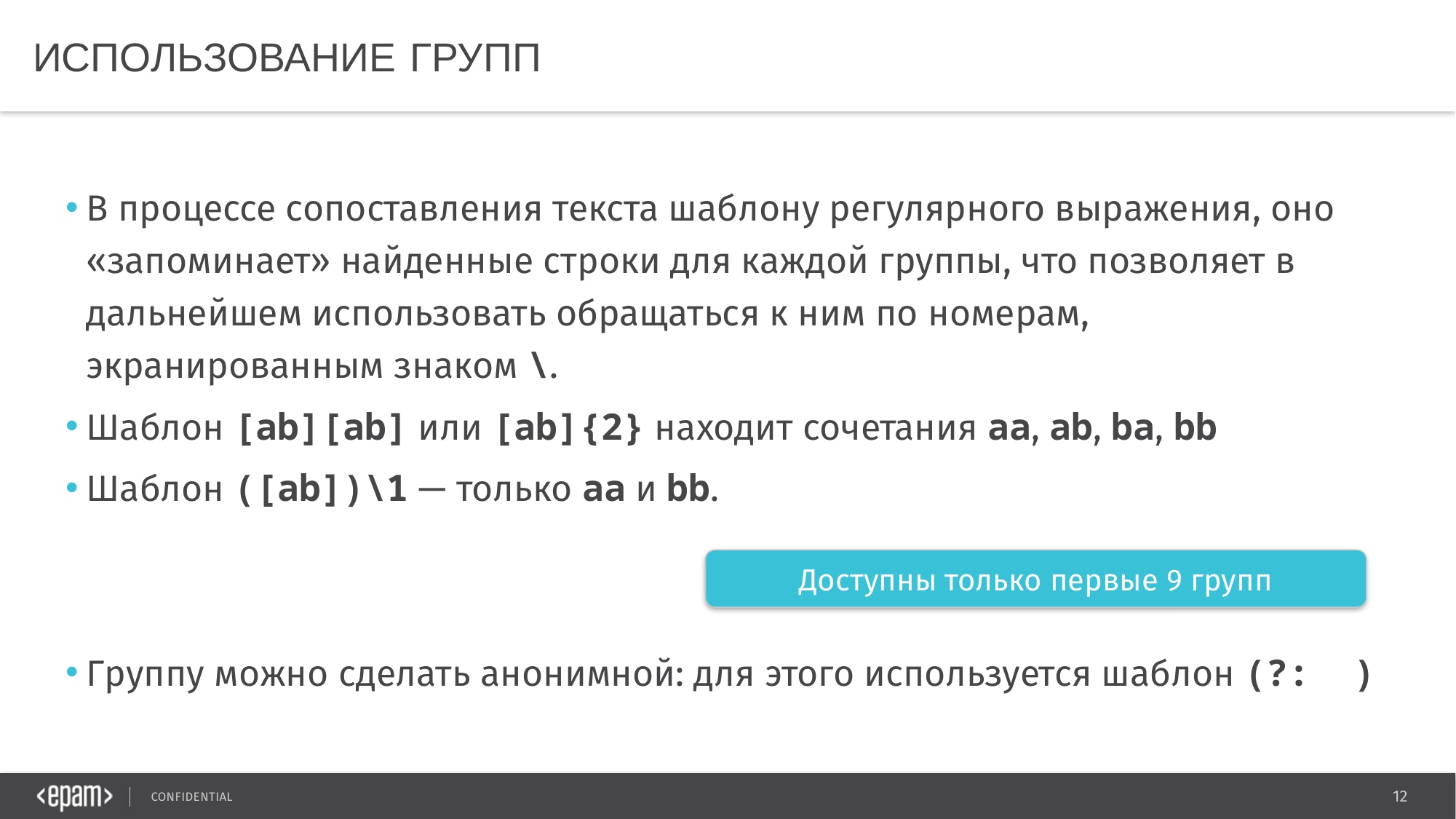

# Использование групп
В процессе сопоставления текста шаблону регулярного выражения, оно «запоминает» найденные строки для каждой группы, что позволяет в дальнейшем использовать обращаться к ним по номерам, экранированным знаком \.
Шаблон [ab][ab] или [ab]{2} находит сочетания aa, ab, ba, bb
Шаблон ([ab])\1 — только aa и bb.

Группу можно сделать анонимной: для этого используется шаблон (?:  )
Доступны только первые 9 групп